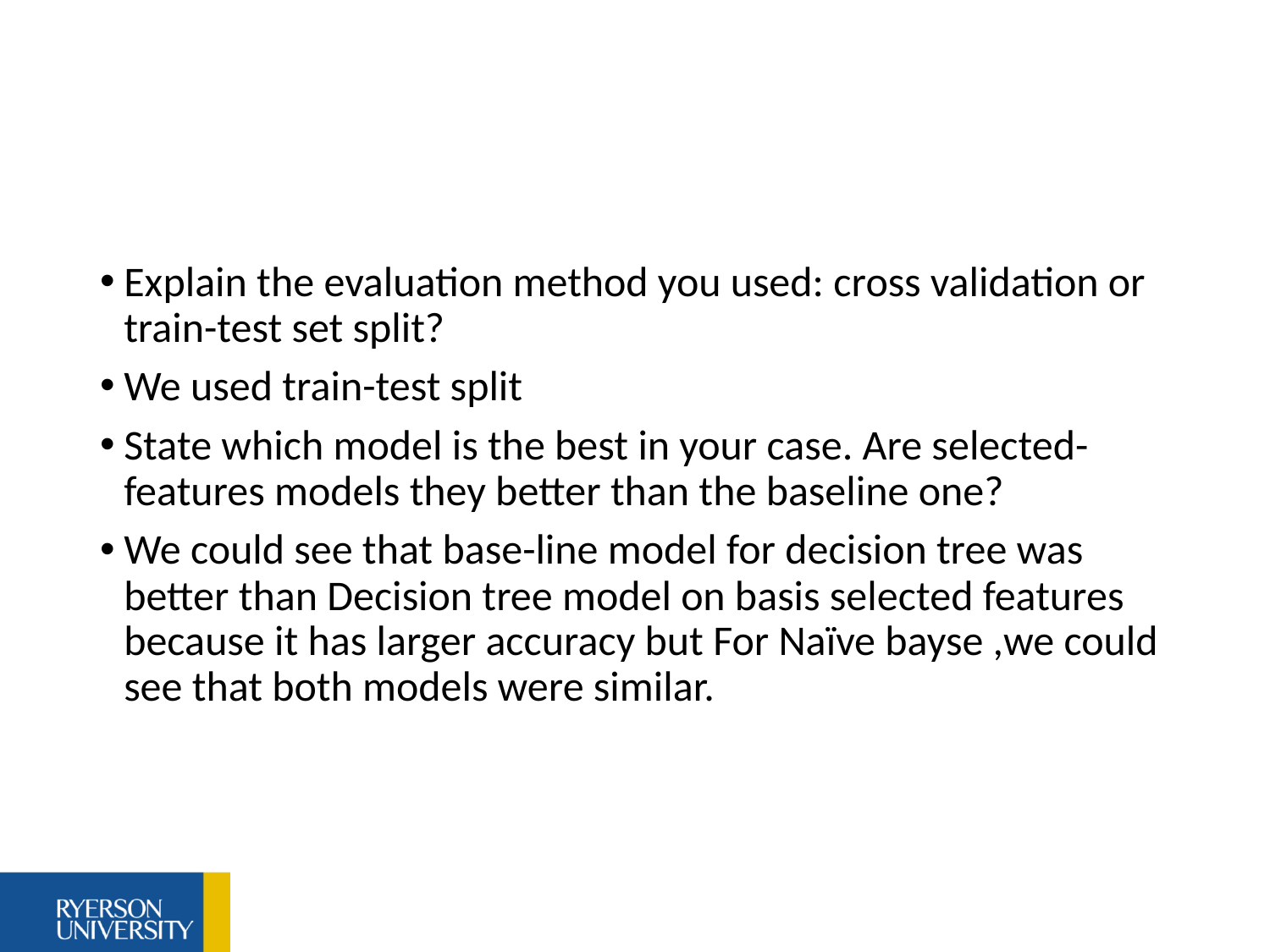

#
Explain the evaluation method you used: cross validation or train-test set split?
We used train-test split
State which model is the best in your case. Are selected-features models they better than the baseline one?
We could see that base-line model for decision tree was better than Decision tree model on basis selected features because it has larger accuracy but For Naïve bayse ,we could see that both models were similar.